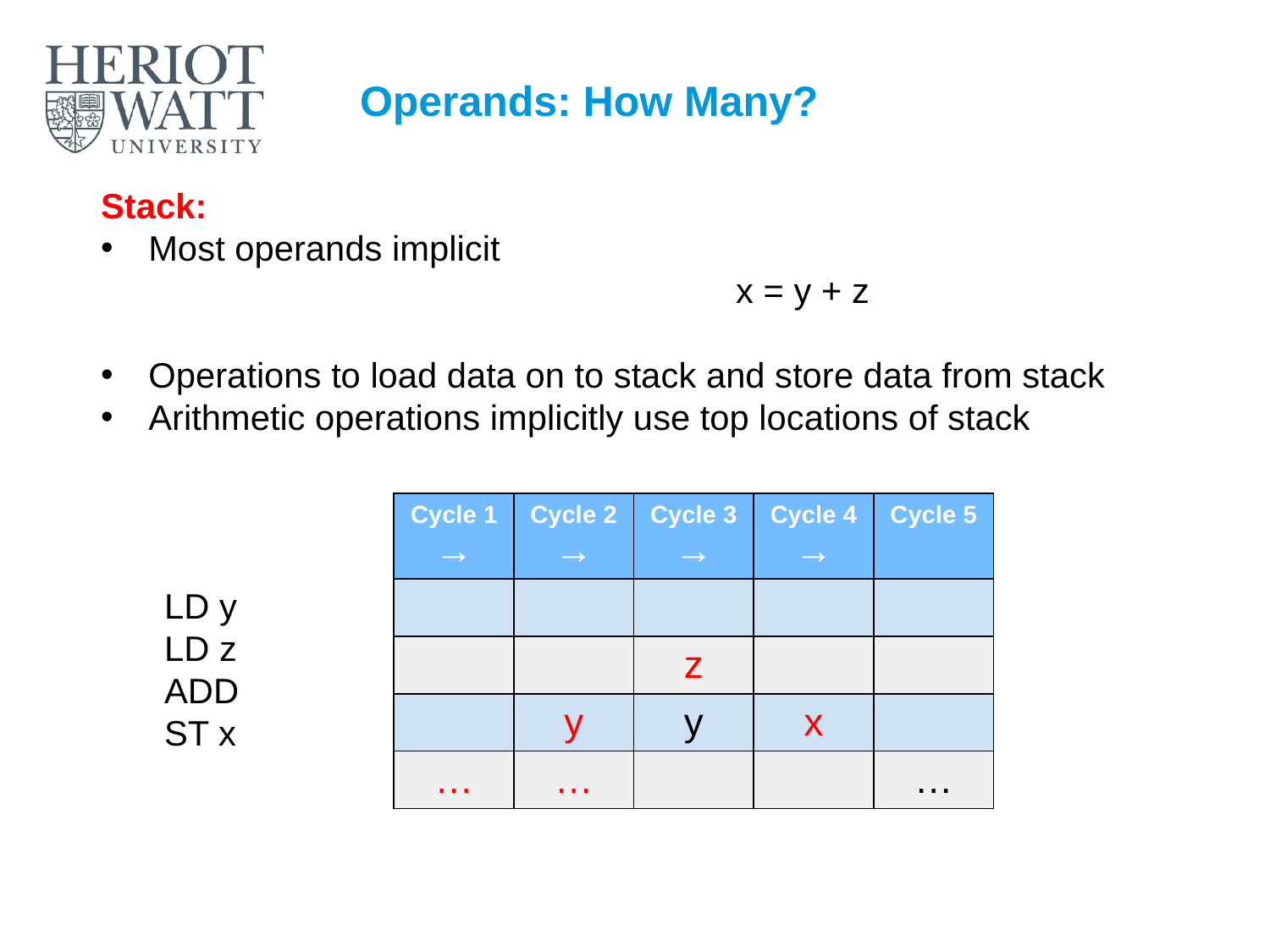

# Operands: How Many?
Stack:
Most operands implicit
     					x = y + z

Operations to load data on to stack and store data from stack
Arithmetic operations implicitly use top locations of stack

LD y
LD z
ADD
ST x

| Cycle 1 → | Cycle 2 → | Cycle 3 → | Cycle 4 → | Cycle 5 |
| --- | --- | --- | --- | --- |
|  |  |  |  |  |
|  |  | z |  |  |
|  | y | y | x |  |
| … | … |  |  | … |